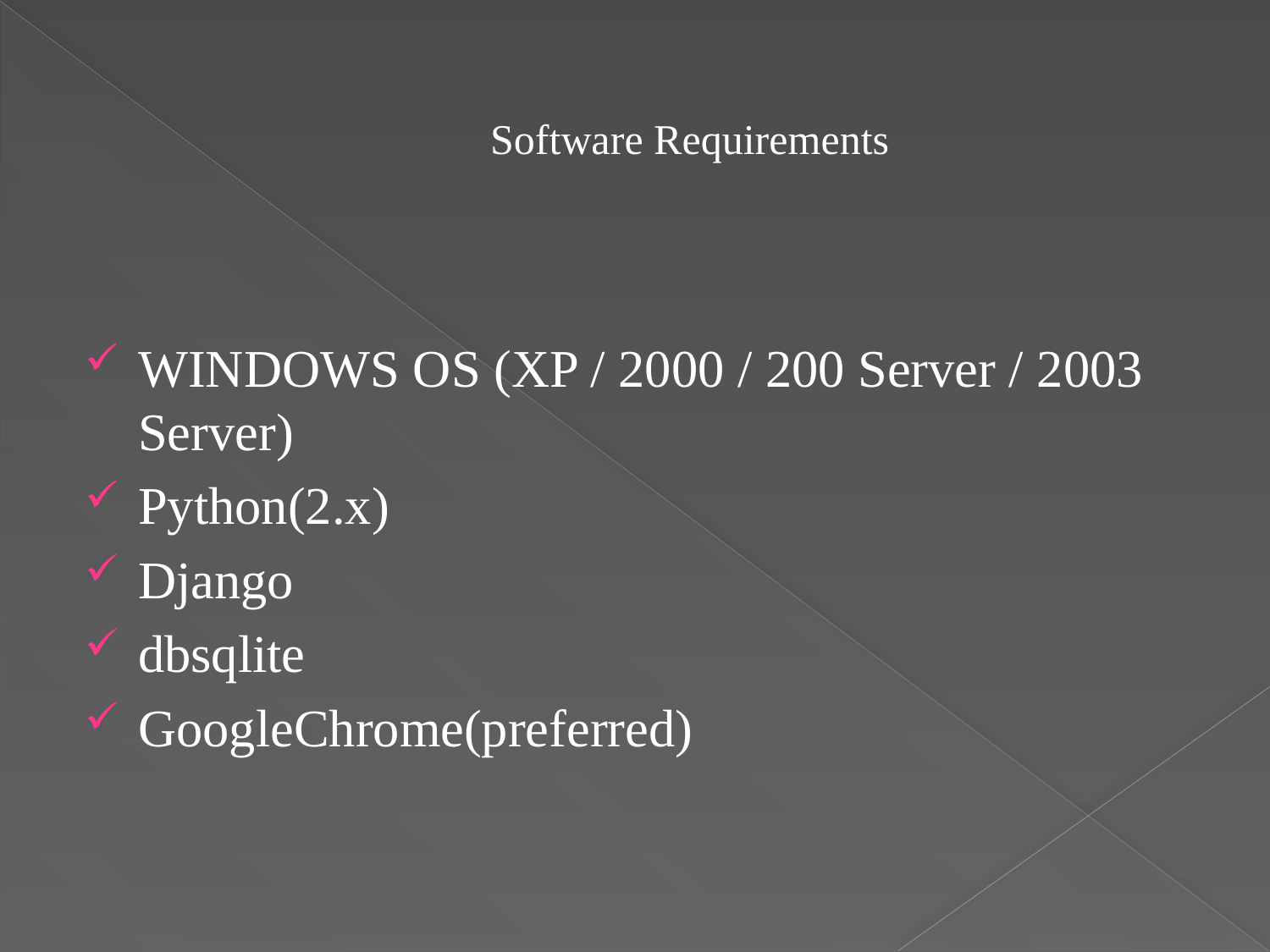

Software Requirements
#

WINDOWS OS (XP / 2000 / 200 Server / 2003 Server)
Python(2.x)
Django
dbsqlite
GoogleChrome(preferred)